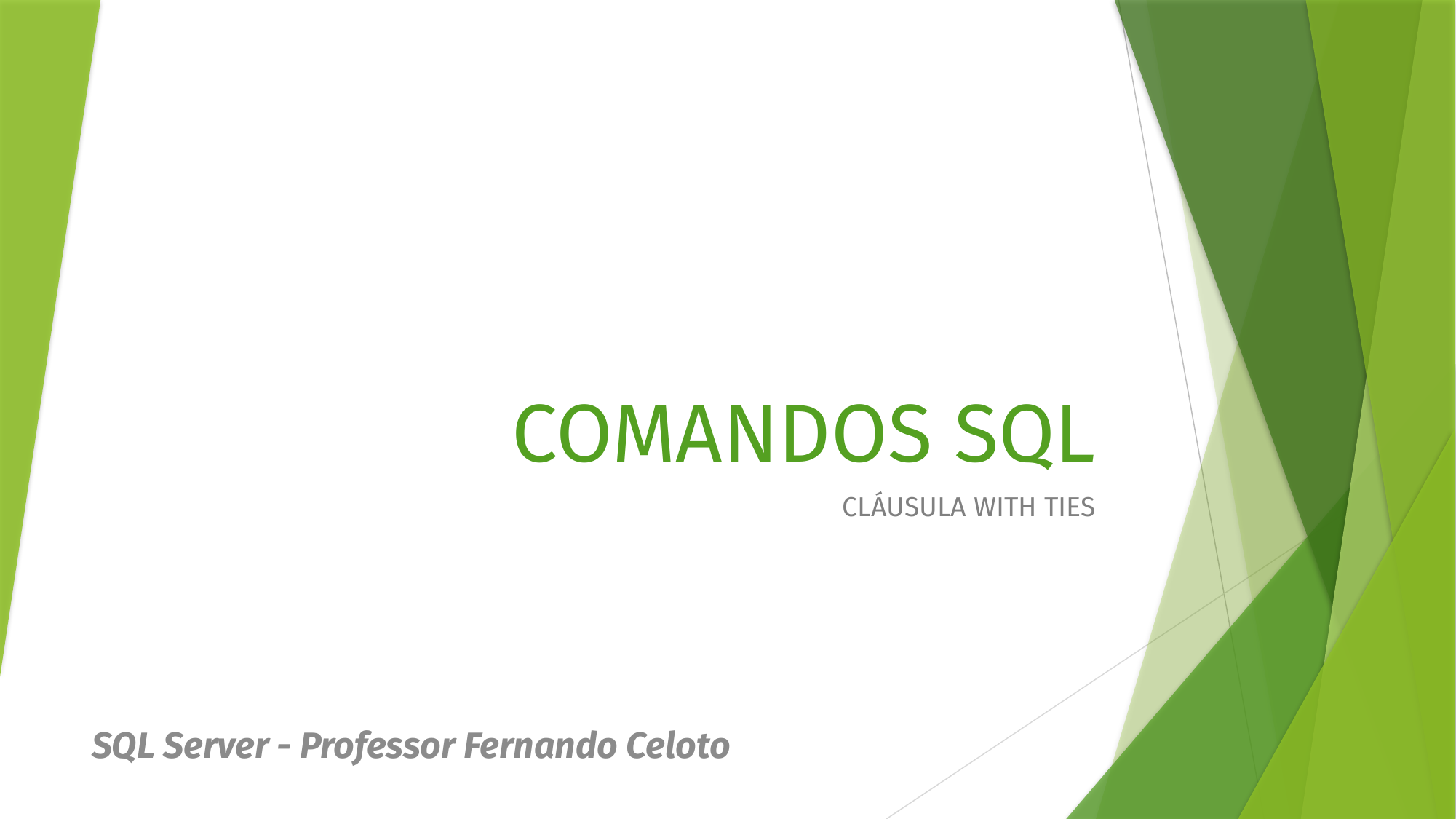

# COMANDOS SQL
CLÁUSULA WITH TIES

SQL Server - Professor Fernando Celoto